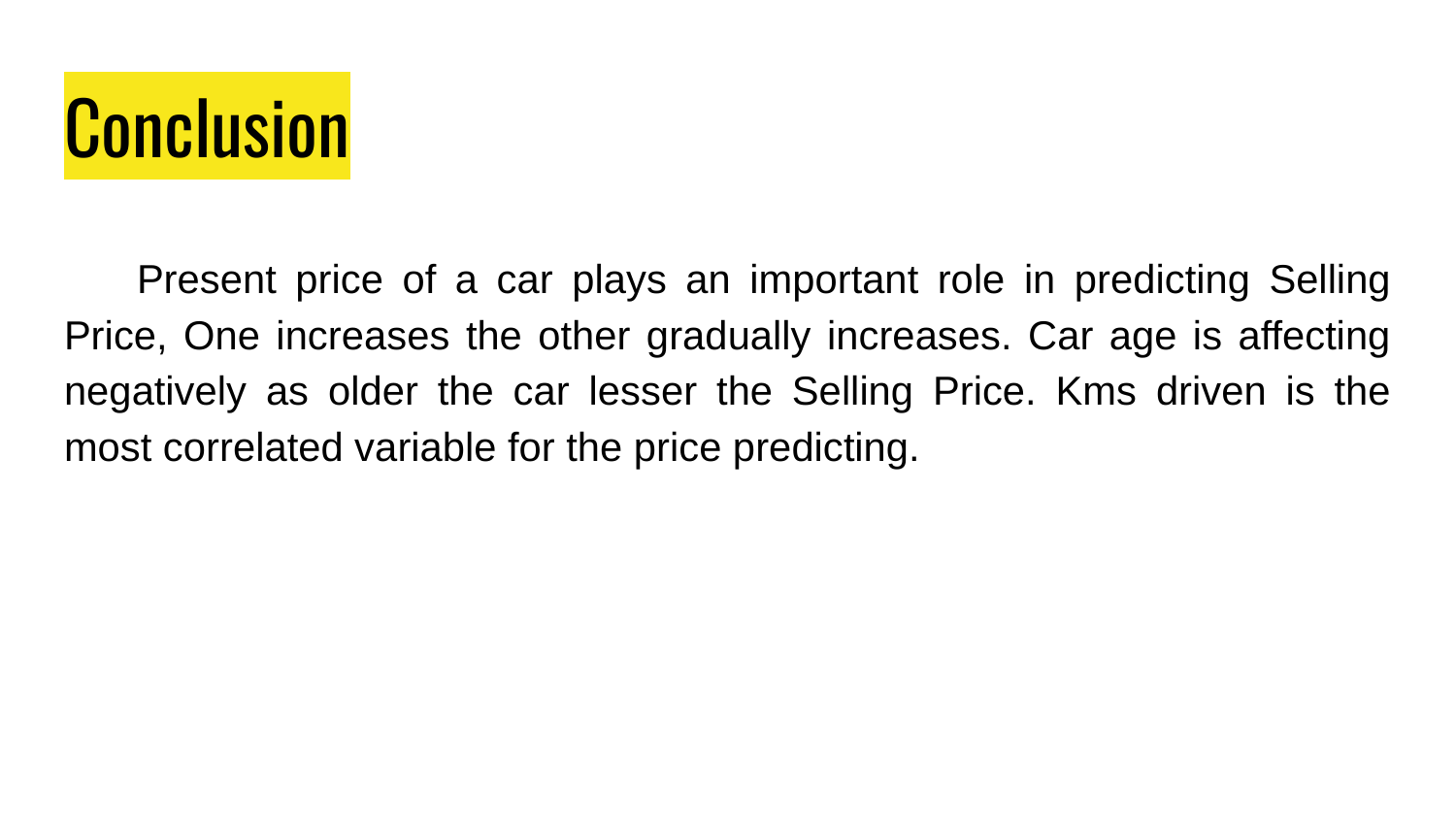

# Conclusion
Present price of a car plays an important role in predicting Selling Price, One increases the other gradually increases. Car age is affecting negatively as older the car lesser the Selling Price. Kms driven is the most correlated variable for the price predicting.